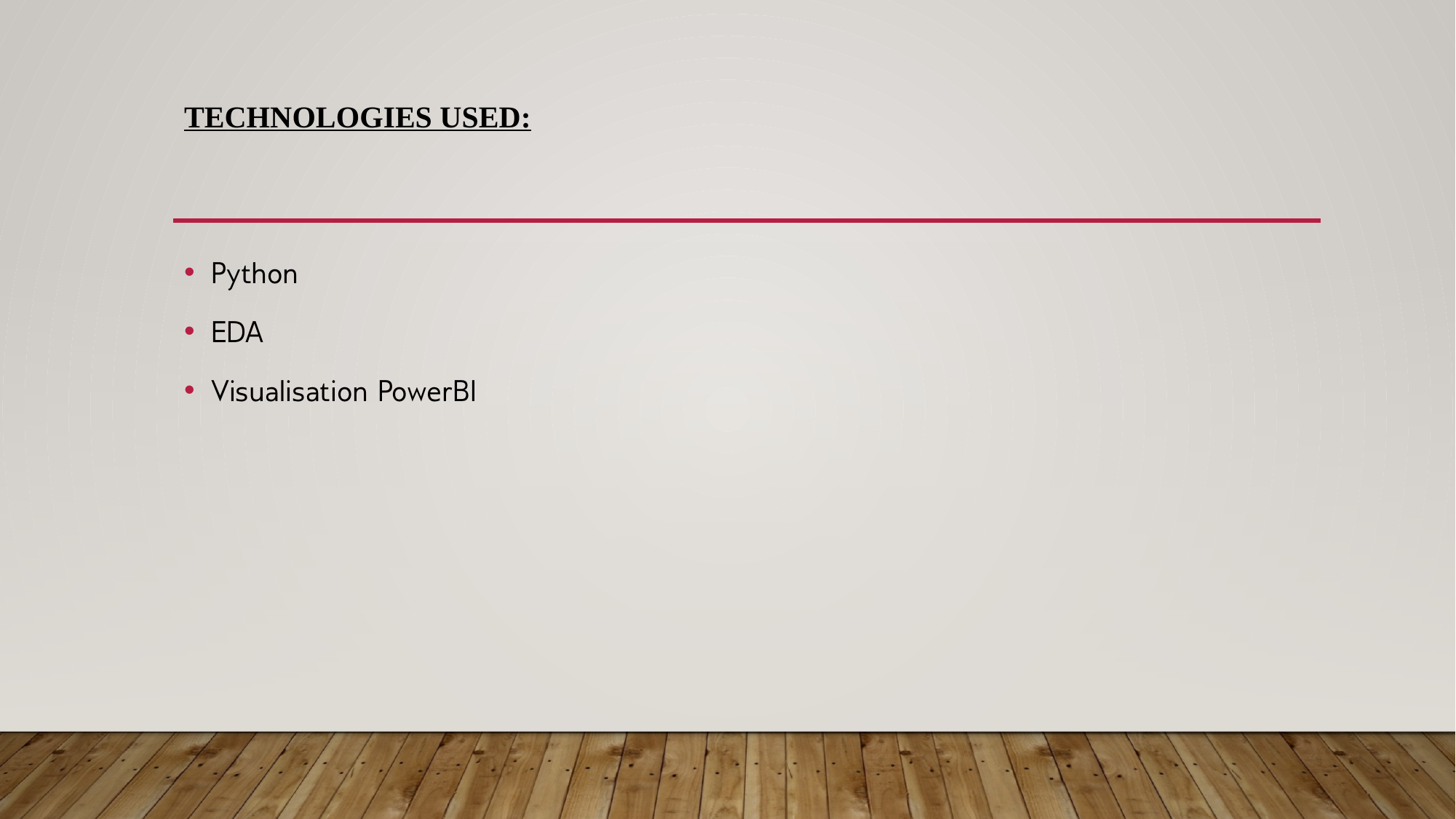

# TECHNOLOGIES USED:
Python
EDA
Visualisation PowerBI